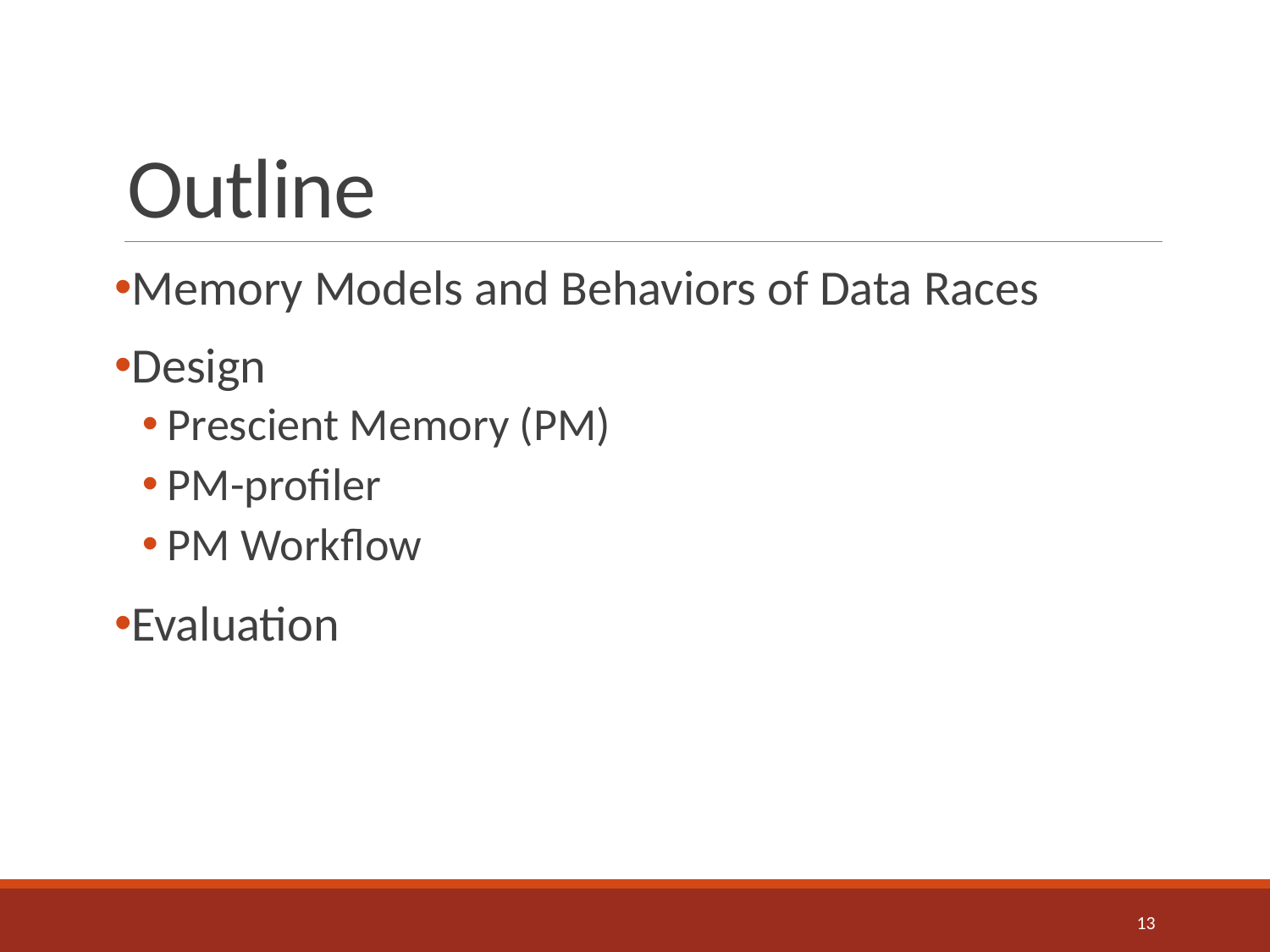

# Outline
Memory Models and Behaviors of Data Races
Design
Prescient Memory (PM)
PM-profiler
PM Workflow
Evaluation

13